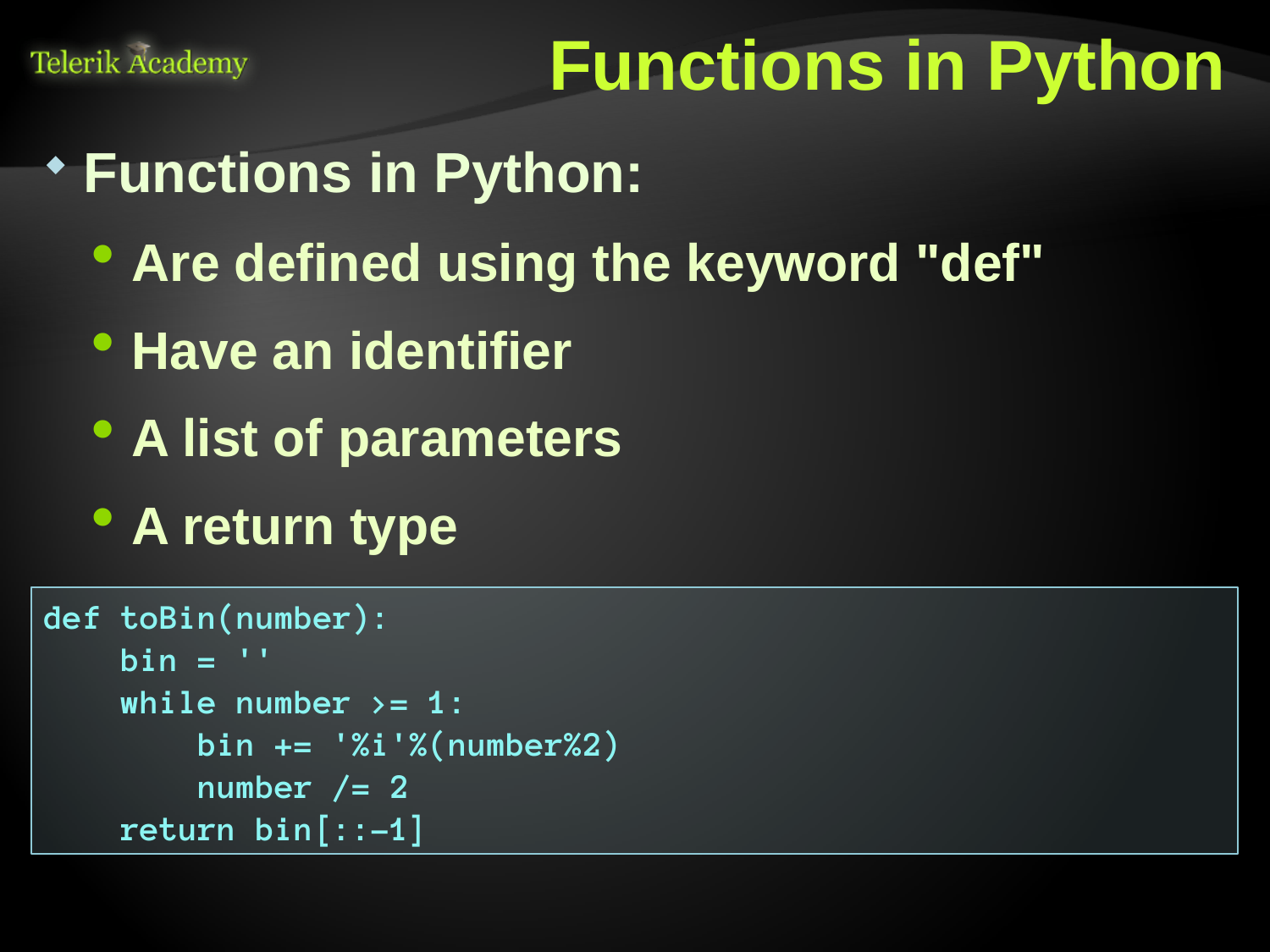

# Functions in Python
Functions in Python:
Are defined using the keyword "def"
Have an identifier
A list of parameters
A return type
def toBin(number):
    bin = ''
    while number >= 1:
        bin += '%i'%(number%2)
        number /= 2
    return bin[::-1]